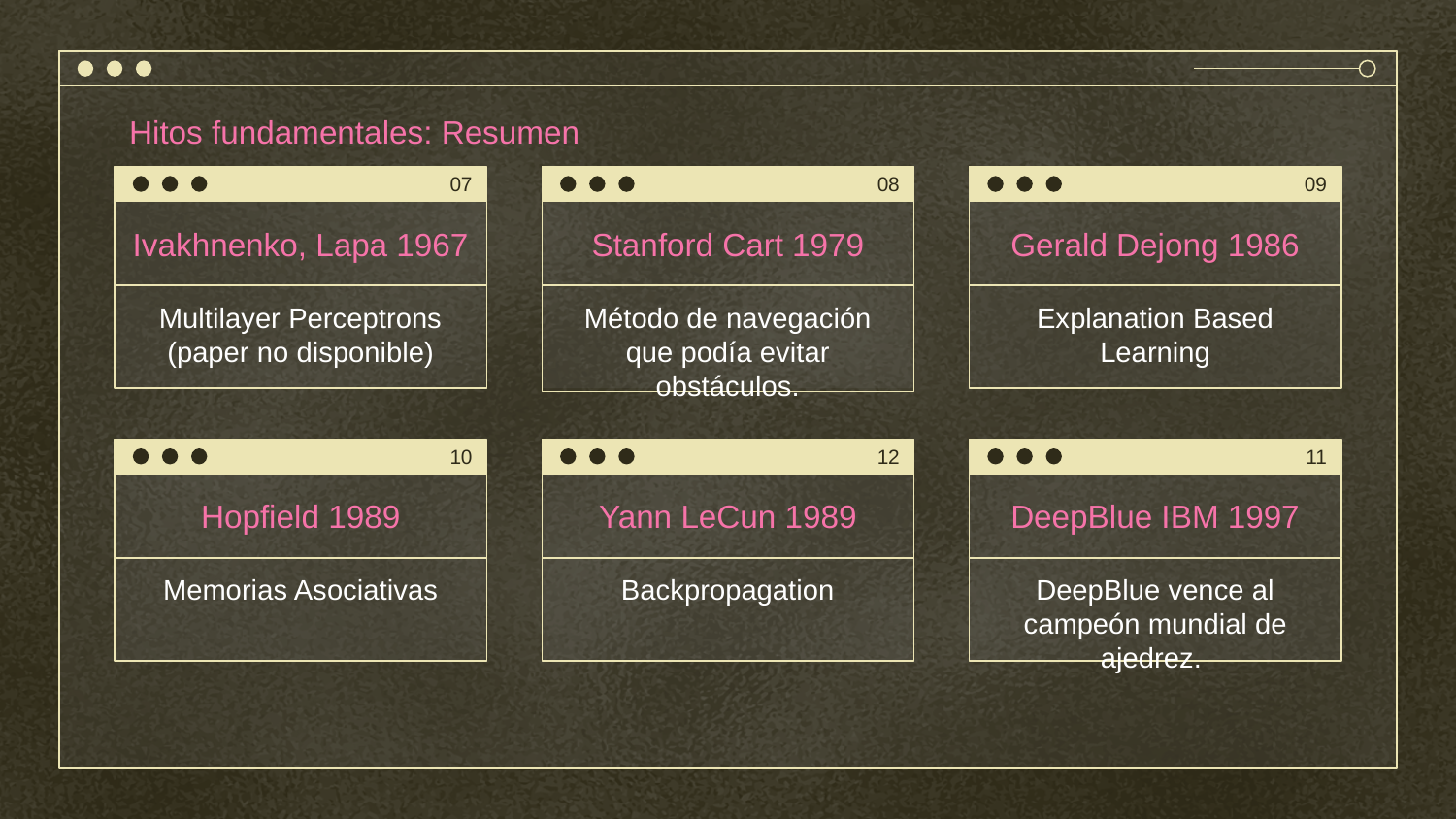

Hitos fundamentales: Resumen

07

08

09
Ivakhnenko, Lapa 1967
# Stanford Cart 1979
Gerald Dejong 1986
Multilayer Perceptrons (paper no disponible)
Método de navegación que podía evitar obstáculos.
Explanation Based Learning

12

11

10
Yann LeCun 1989
DeepBlue IBM 1997
Hopfield 1989
Backpropagation
DeepBlue vence al campeón mundial de ajedrez.
Memorias Asociativas